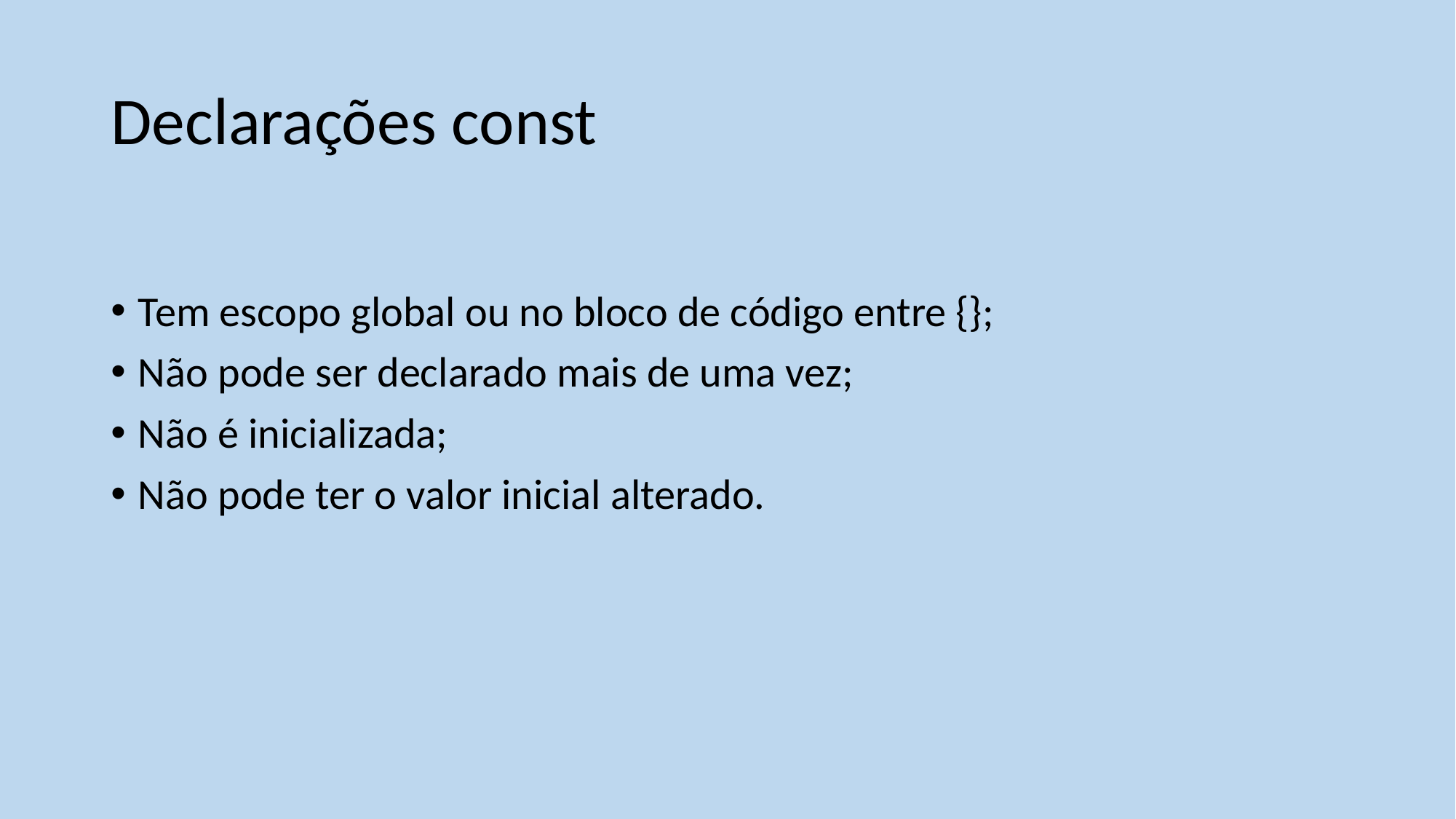

# Declarações const

Tem escopo global ou no bloco de código entre {};
Não pode ser declarado mais de uma vez;
Não é inicializada;
Não pode ter o valor inicial alterado.